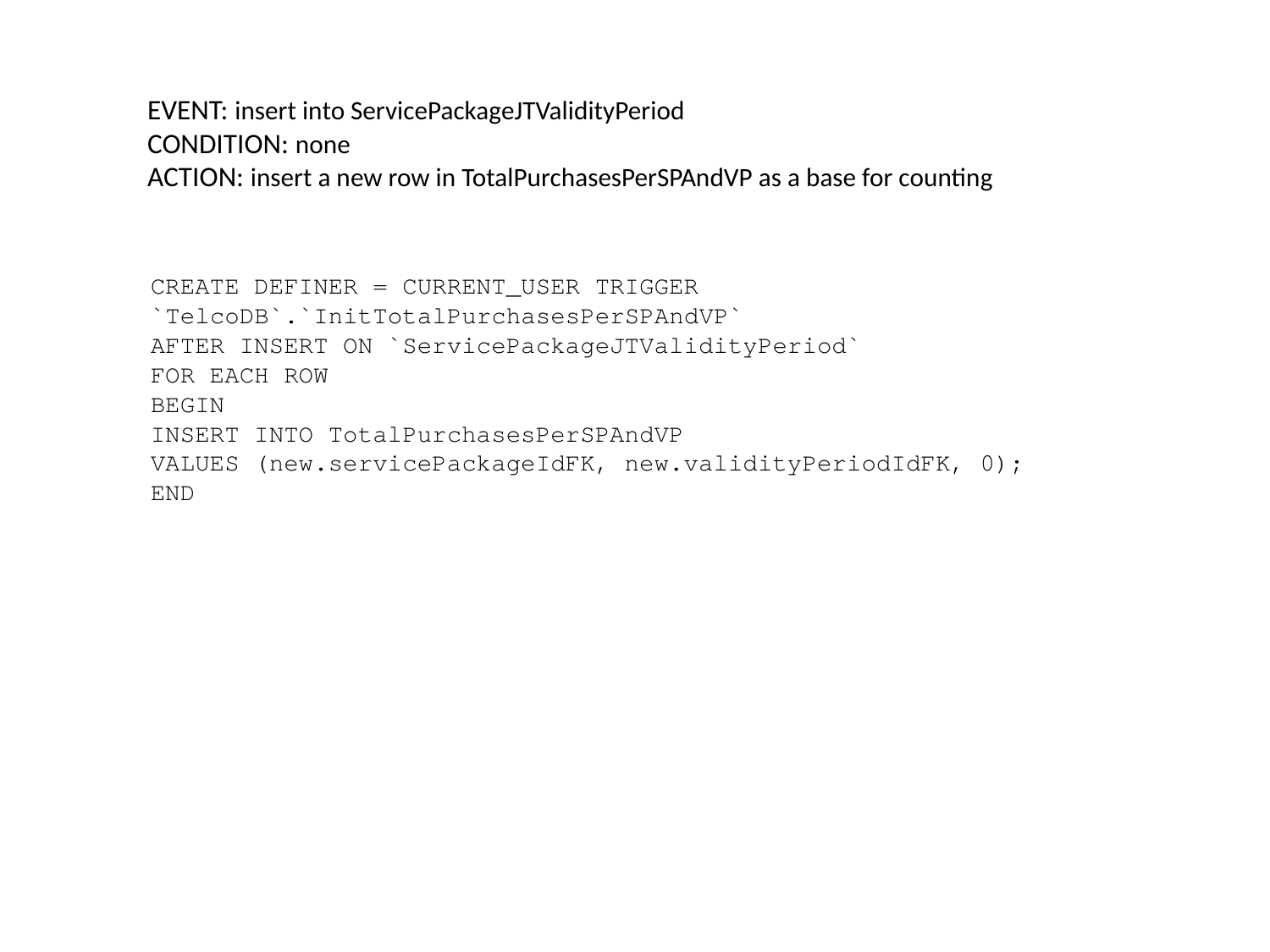

EVENT: insert into ServicePackageJTValidityPeriod
CONDITION: none
ACTION: insert a new row in TotalPurchasesPerSPAndVP as a base for counting
CREATE DEFINER = CURRENT_USER TRIGGER
`TelcoDB`.`InitTotalPurchasesPerSPAndVP`
AFTER INSERT ON `ServicePackageJTValidityPeriod`
FOR EACH ROW
BEGIN
INSERT INTO TotalPurchasesPerSPAndVP
VALUES (new.servicePackageIdFK, new.validityPeriodIdFK, 0);
END